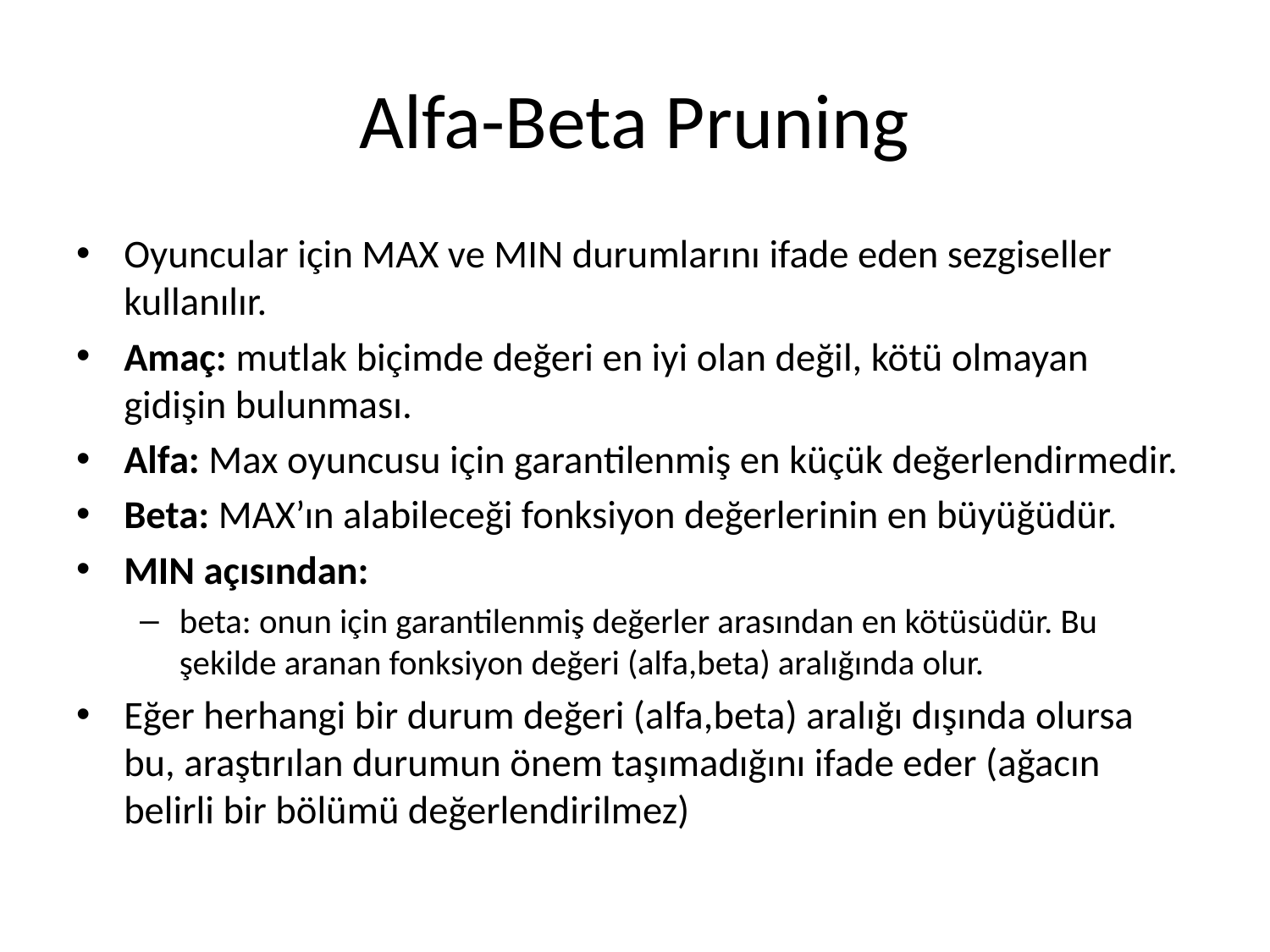

# Alfa-Beta Pruning
Oyuncular için MAX ve MIN durumlarını ifade eden sezgiseller kullanılır.
Amaç: mutlak biçimde değeri en iyi olan değil, kötü olmayan gidişin bulunması.
Alfa: Max oyuncusu için garantilenmiş en küçük değerlendirmedir.
Beta: MAX’ın alabileceği fonksiyon değerlerinin en büyüğüdür.
MIN açısından:
beta: onun için garantilenmiş değerler arasından en kötüsüdür. Bu şekilde aranan fonksiyon değeri (alfa,beta) aralığında olur.
Eğer herhangi bir durum değeri (alfa,beta) aralığı dışında olursa bu, araştırılan durumun önem taşımadığını ifade eder (ağacın belirli bir bölümü değerlendirilmez)